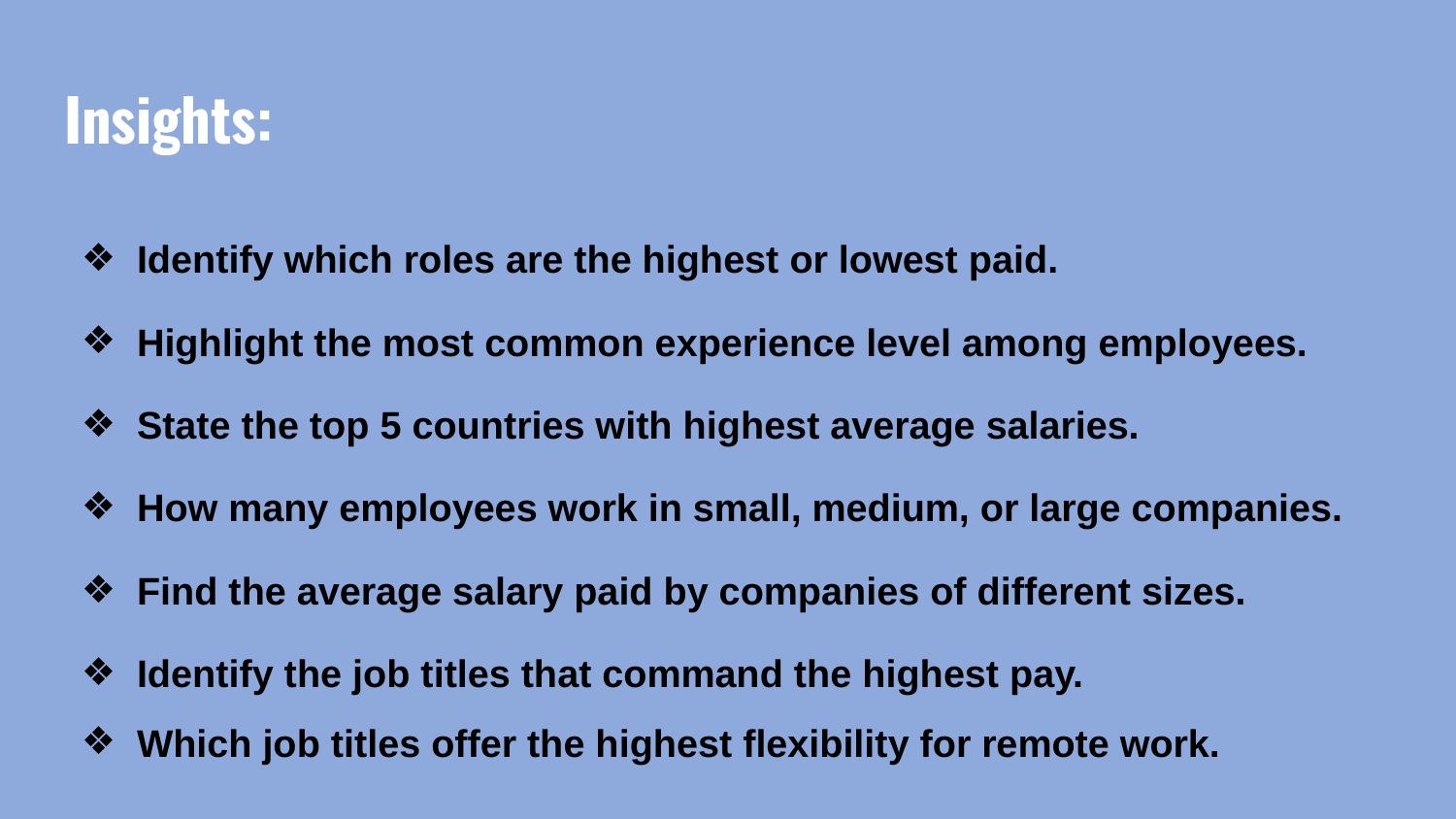

# Insights:
Identify which roles are the highest or lowest paid.
Highlight the most common experience level among employees.
State the top 5 countries with highest average salaries.
How many employees work in small, medium, or large companies.
Find the average salary paid by companies of different sizes.
Identify the job titles that command the highest pay.
Which job titles offer the highest flexibility for remote work.